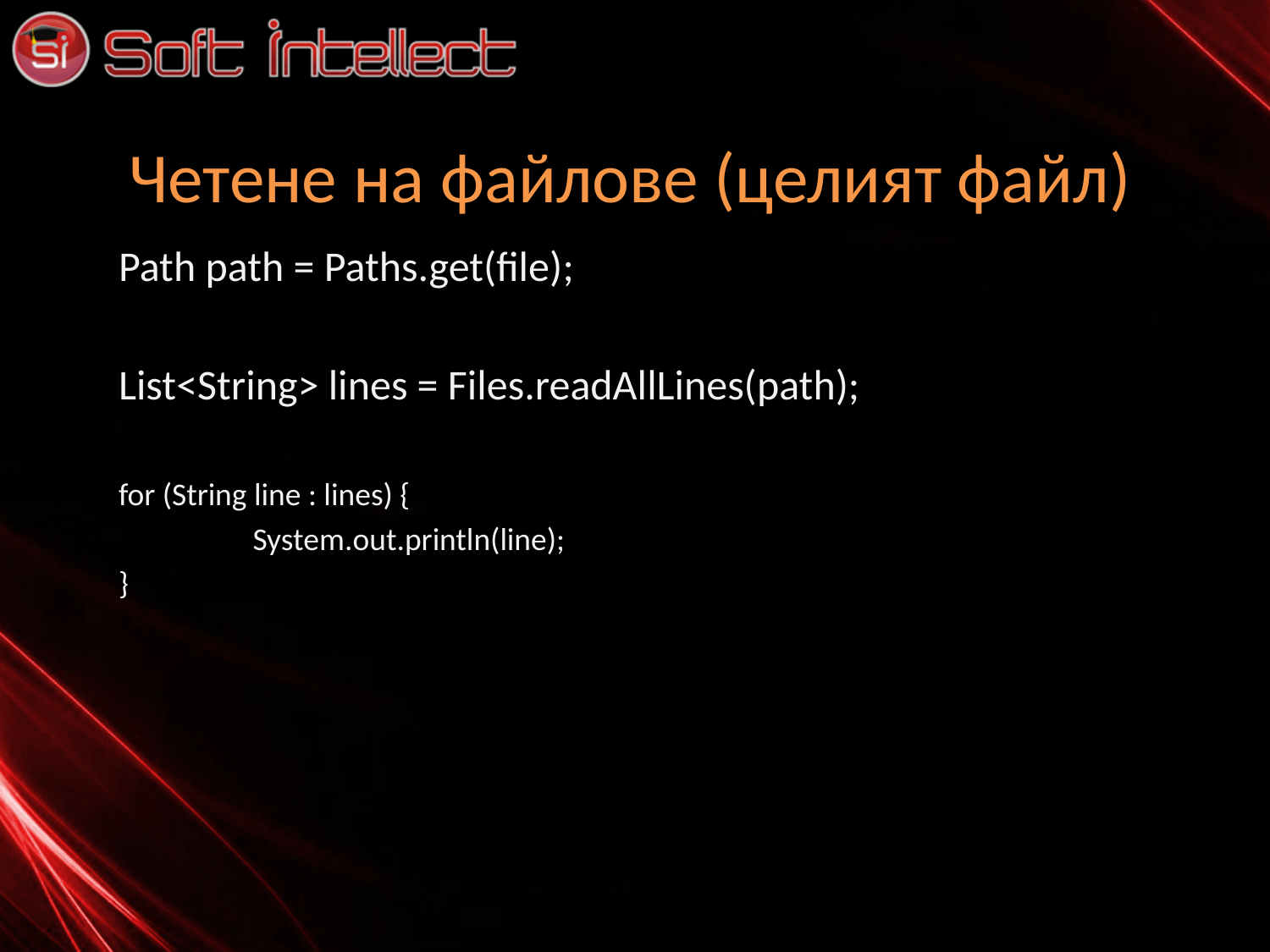

# Четене на файлове (целият файл)
Path path = Paths.get(file);

List<String> lines = Files.readAllLines(path);

for (String line : lines) {
	 System.out.println(line);
}